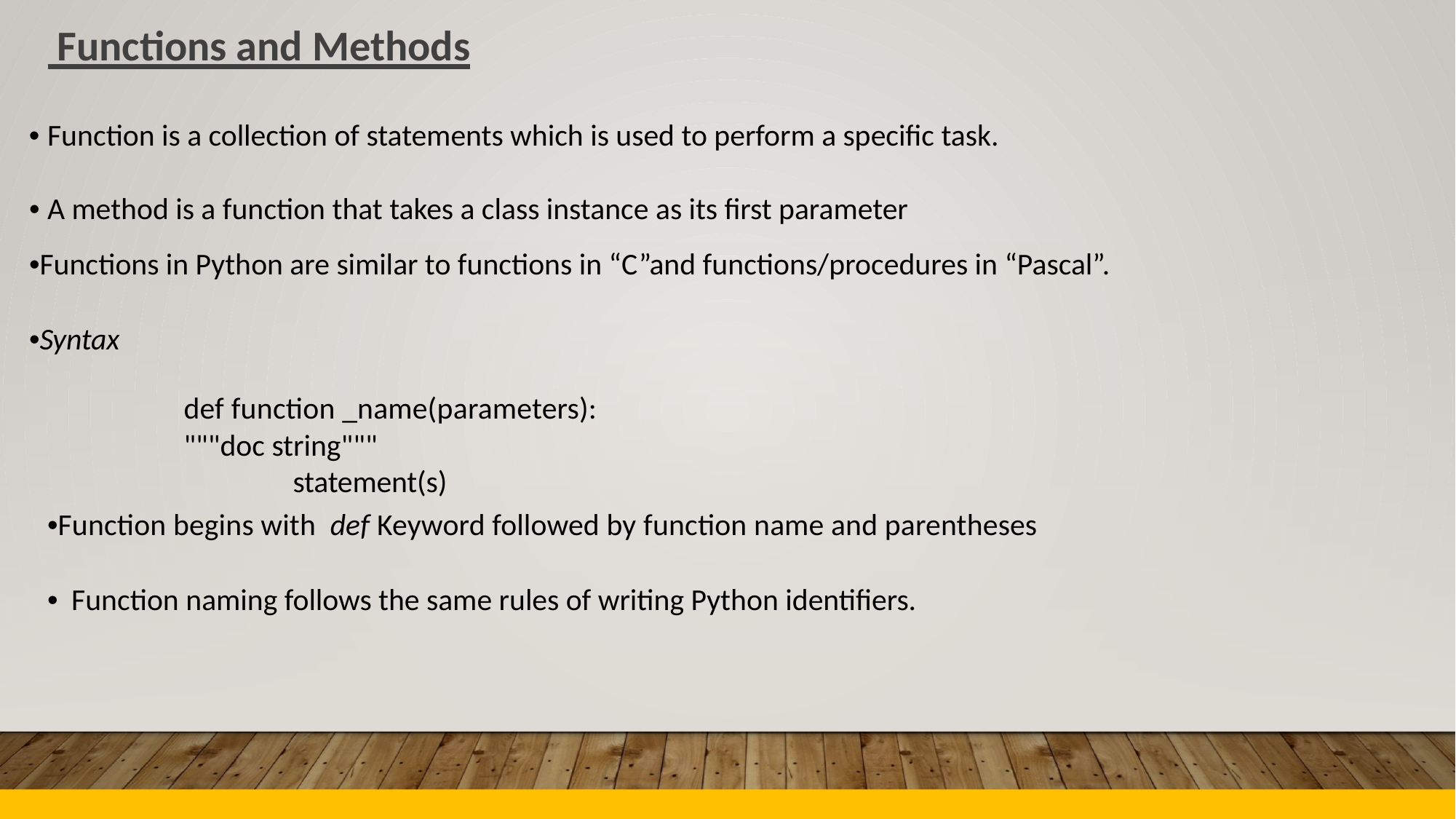

Functions and Methods

• Function is a collection of statements which is used to perform a specific task.
• A method is a function that takes a class instance as its first parameter
•Functions in Python are similar to functions in “C”and functions/procedures in “Pascal”.
•Syntax
def function _name(parameters):
"""doc string"""
statement(s)
•Function begins with  def Keyword followed by function name and parentheses
• Function naming follows the same rules of writing Python identifiers.